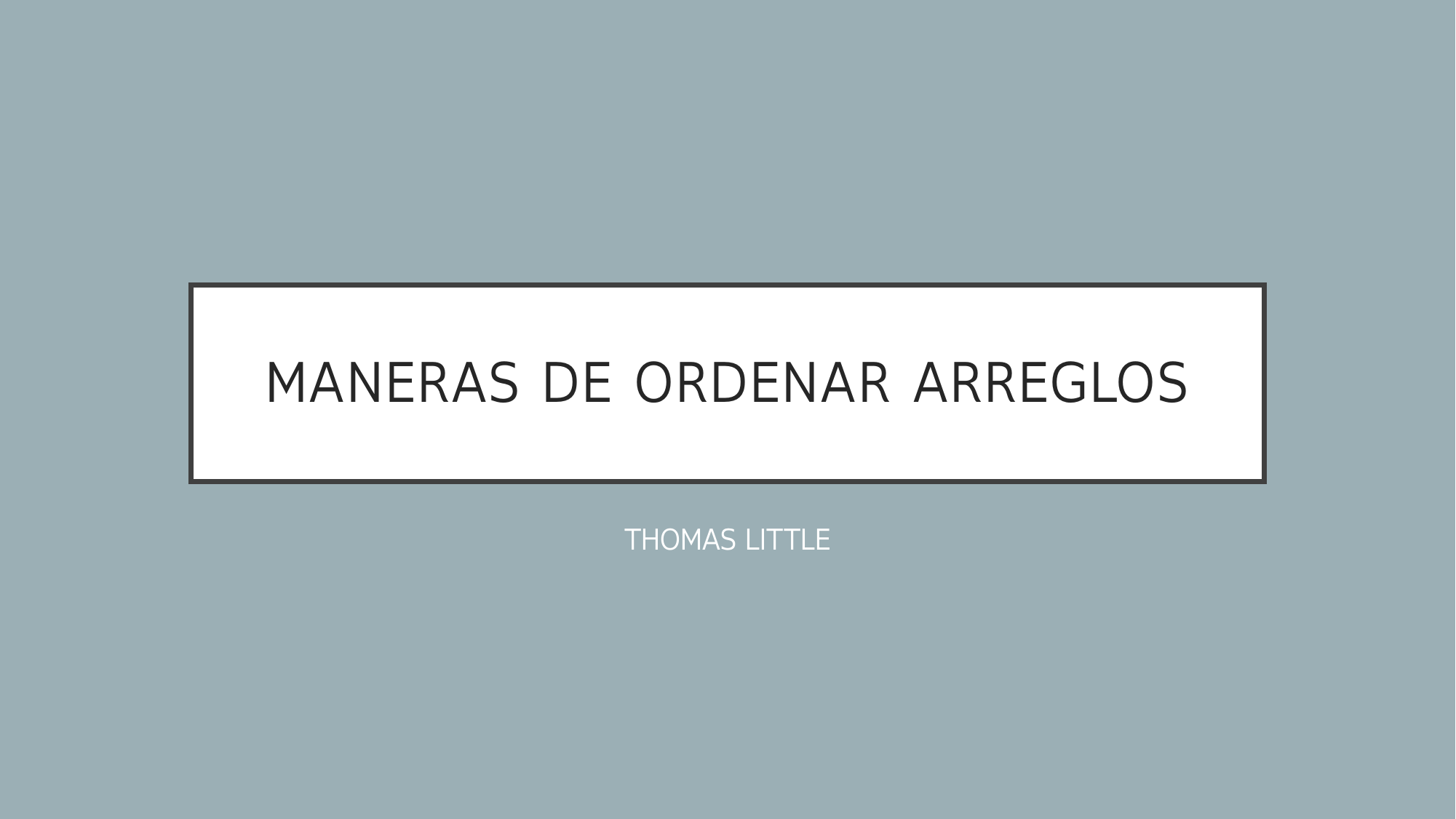

# MANERAS DE ORDENAR ARREGlOS
THOMAS LITTLE